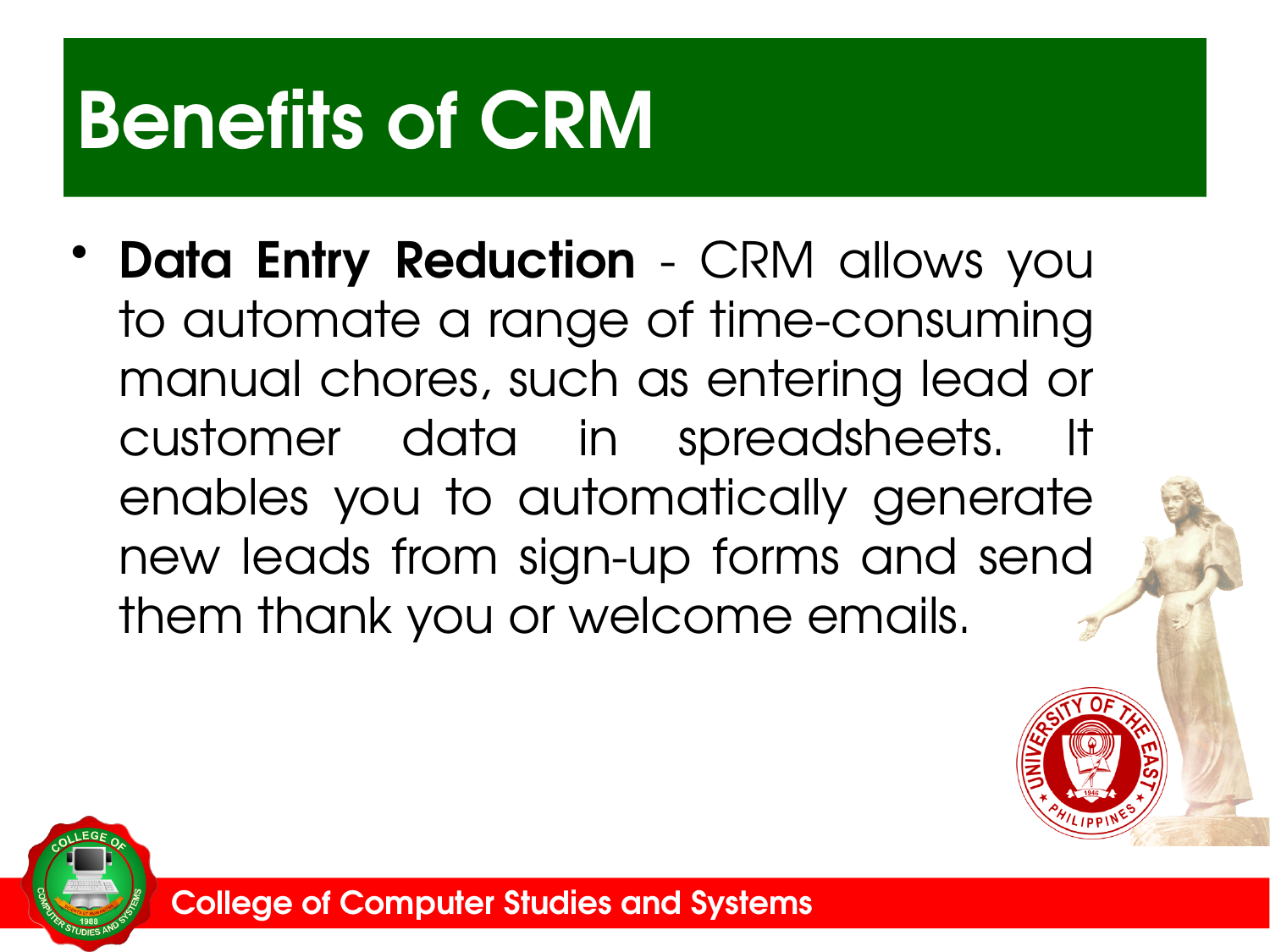

# Benefits of CRM
Data Entry Reduction - CRM allows you to automate a range of time-consuming manual chores, such as entering lead or customer data in spreadsheets. It enables you to automatically generate new leads from sign-up forms and send them thank you or welcome emails.